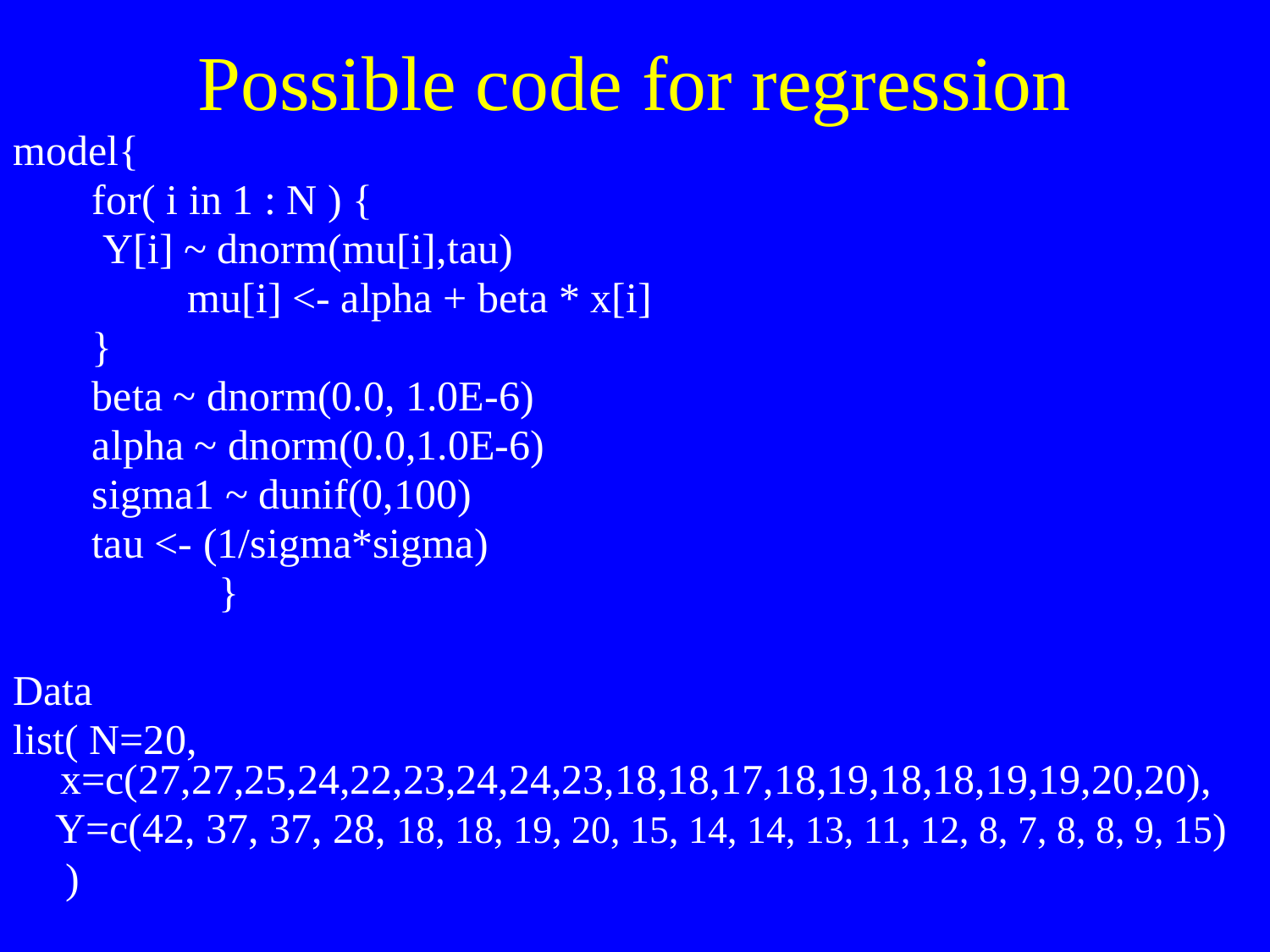

# Possible code for regression
model{
	   for( i in 1 : N ) {
	    Y[i] ~ dnorm(mu[i],tau)
		mu[i] <- alpha + beta * x[i]
	   }
	   beta ~ dnorm(0.0, 1.0E-6)
	   alpha ~ dnorm(0.0,1.0E-6)
	   sigma1 ~ dunif(0,100)
	   tau <- (1/sigma*sigma)
	   	   }

Data
list( N=20, x=c(27,27,25,24,22,23,24,24,23,18,18,17,18,19,18,18,19,19,20,20),
    Y=c(42, 37, 37, 28, 18, 18, 19, 20, 15, 14, 14, 13, 11, 12, 8, 7, 8, 8, 9, 15)
     )